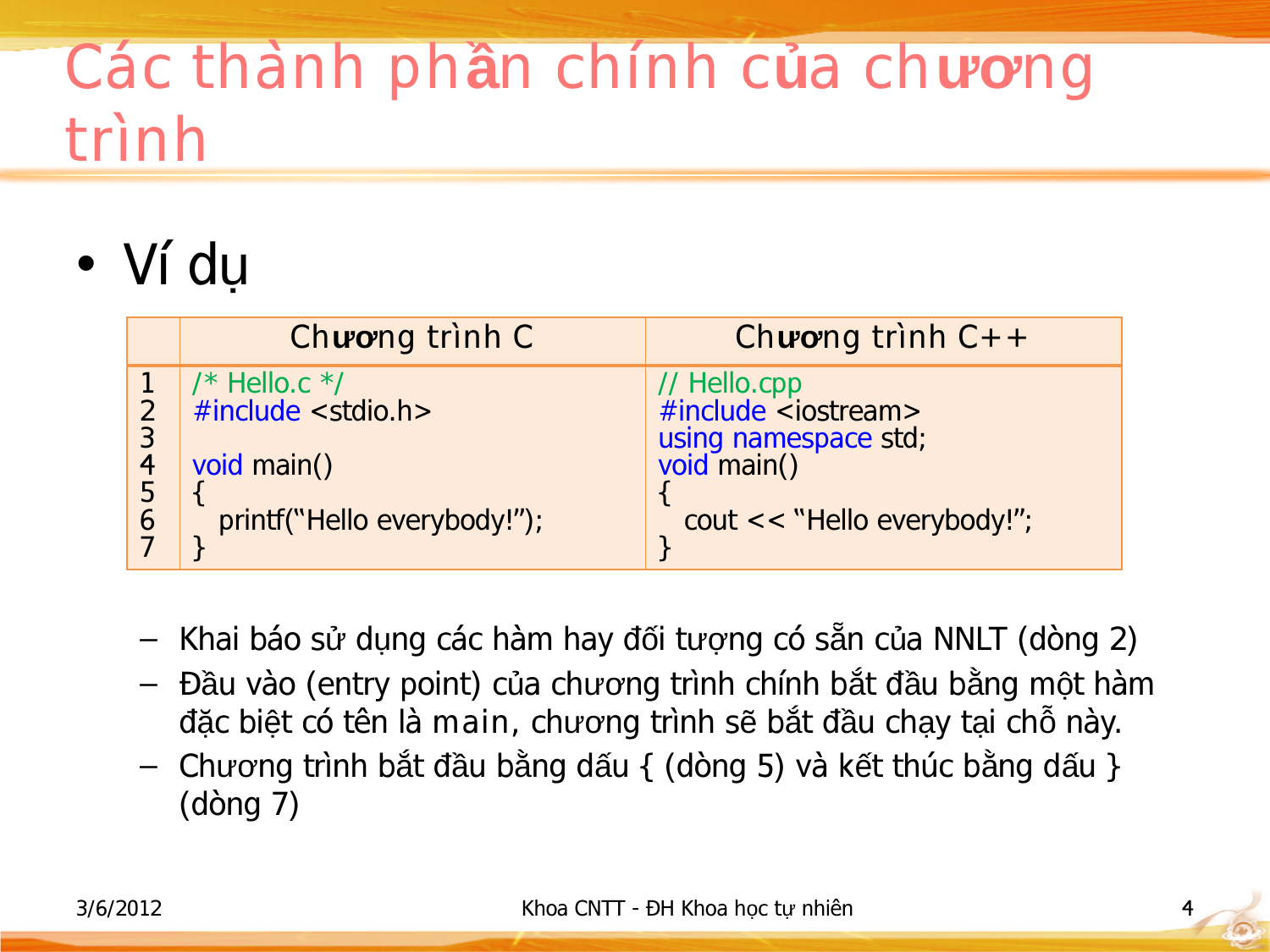

# Các thành phần chính của chương trình
Ví dụ

Khai báo sử dụng các hàm hay đối tượng có sẵn của NNLT (dòng 2)
Đầu vào (entry point) của chương trình chính bắt đầu bằng một hàm đặc biệt có tên là main, chương trình sẽ bắt đầu chạy tại chỗ này.
Chương trình bắt đầu bằng dấu { (dòng 5) và kết thúc bằng dấu } (dòng 7)
|  | Chương trình C | Chương trình C++ |
| --- | --- | --- |
| 1 2 3 4 5 6 7 | /\* Hello.c \*/ #include <stdio.h> void main() { printf(“Hello everybody!”); } | // Hello.cpp #include <iostream> using namespace std; void main() { cout << “Hello everybody!”; } |
3/6/2012
Khoa CNTT - ĐH Khoa học tự nhiên
4